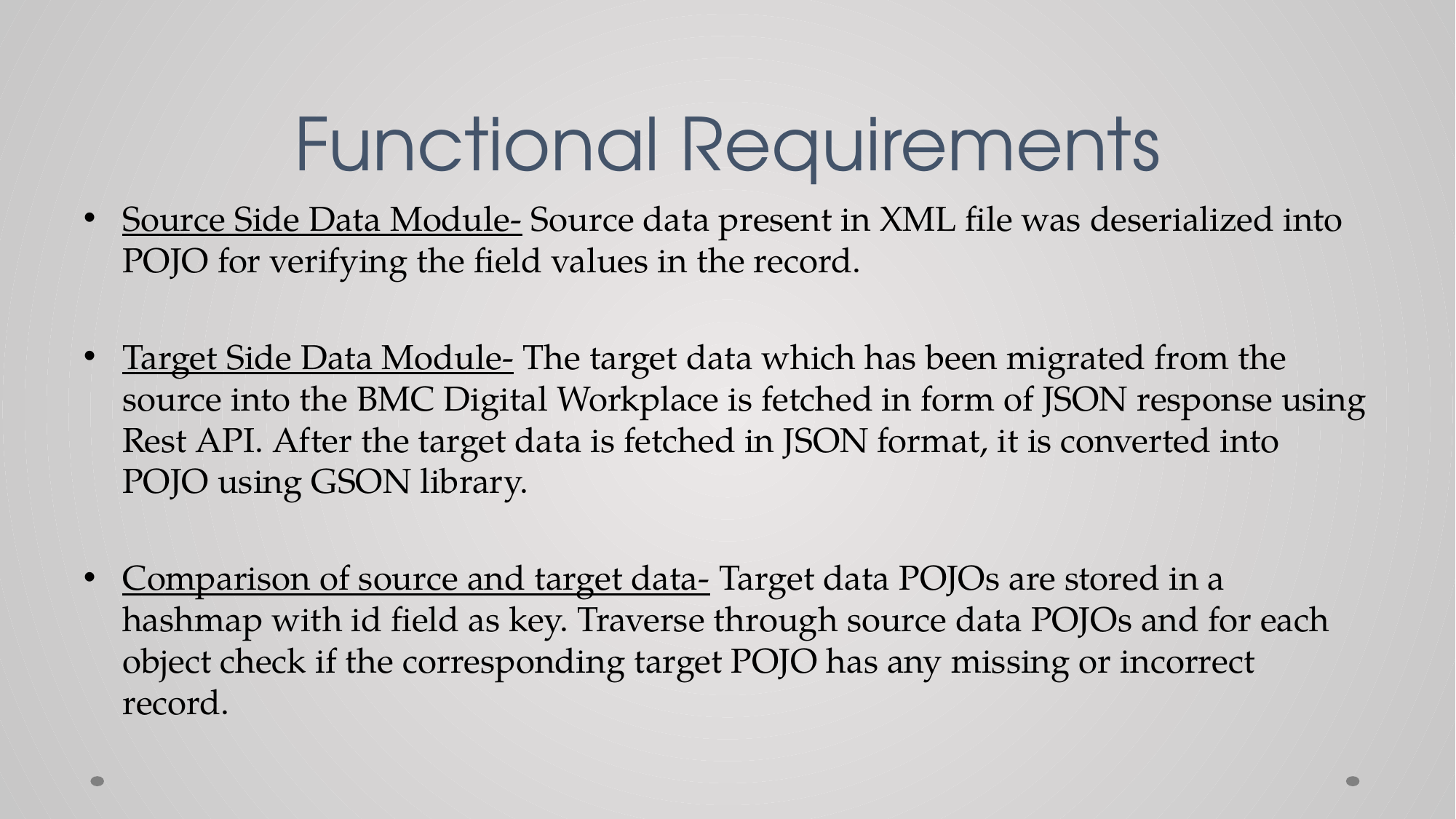

# Functional Requirements
Source Side Data Module- Source data present in XML file was deserialized into POJO for verifying the field values in the record.

Target Side Data Module- The target data which has been migrated from the source into the BMC Digital Workplace is fetched in form of JSON response using Rest API. After the target data is fetched in JSON format, it is converted into POJO using GSON library.

Comparison of source and target data- Target data POJOs are stored in a hashmap with id field as key. Traverse through source data POJOs and for each object check if the corresponding target POJO has any missing or incorrect record.